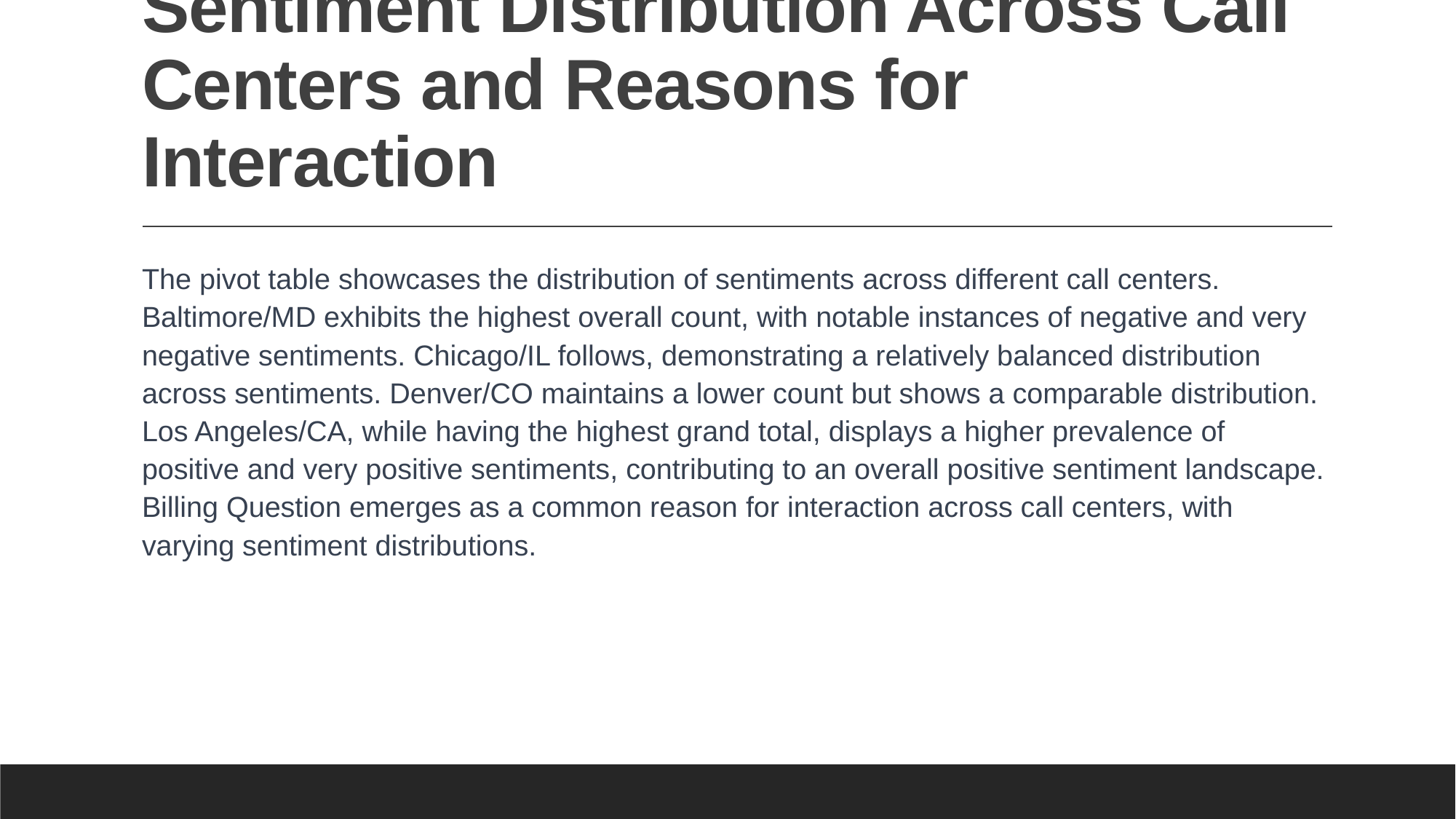

# Sentiment Distribution Across Call Centers and Reasons for Interaction
The pivot table showcases the distribution of sentiments across different call centers. Baltimore/MD exhibits the highest overall count, with notable instances of negative and very negative sentiments. Chicago/IL follows, demonstrating a relatively balanced distribution across sentiments. Denver/CO maintains a lower count but shows a comparable distribution. Los Angeles/CA, while having the highest grand total, displays a higher prevalence of positive and very positive sentiments, contributing to an overall positive sentiment landscape. Billing Question emerges as a common reason for interaction across call centers, with varying sentiment distributions.